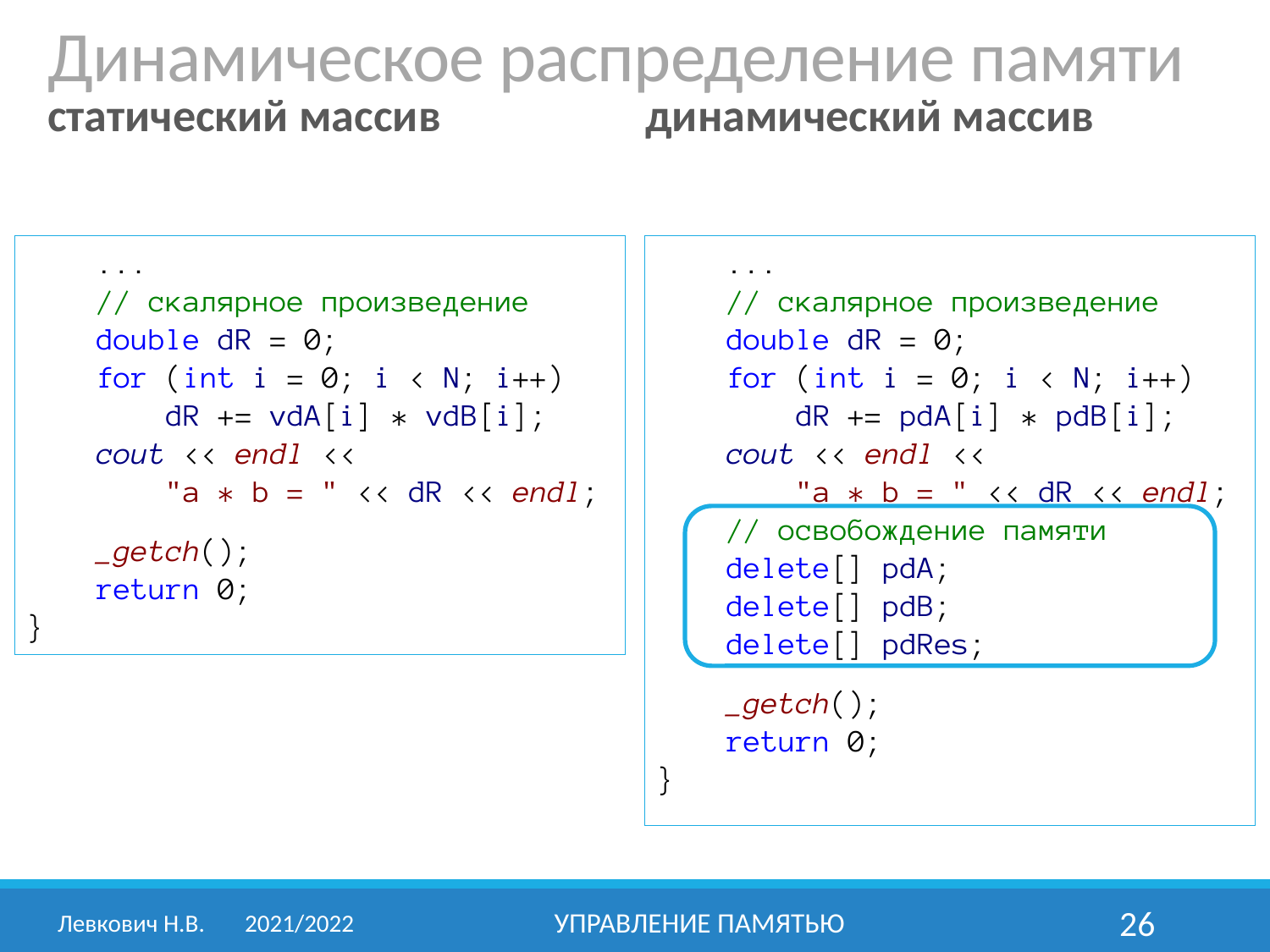

Динамическое распределение памяти
статический массив	динамический массив
    ...
    // скалярное произведение
    double dR = 0;
    for (int i = 0; i < N; i++)
        dR += vdA[i] * vdB[i];
    cout << endl <<
        "a * b = " << dR << endl;
    _getch();
    return 0;
}
    ...
    // скалярное произведение
    double dR = 0;
    for (int i = 0; i < N; i++)
        dR += pdA[i] * pdB[i];
    cout << endl <<
        "a * b = " << dR << endl;
    // освобождение памяти
    delete[] pdA;
    delete[] pdB;
    delete[] pdRes;
    _getch();
    return 0;
}

Левкович Н.В.	2021/2022
Управление памятью
26